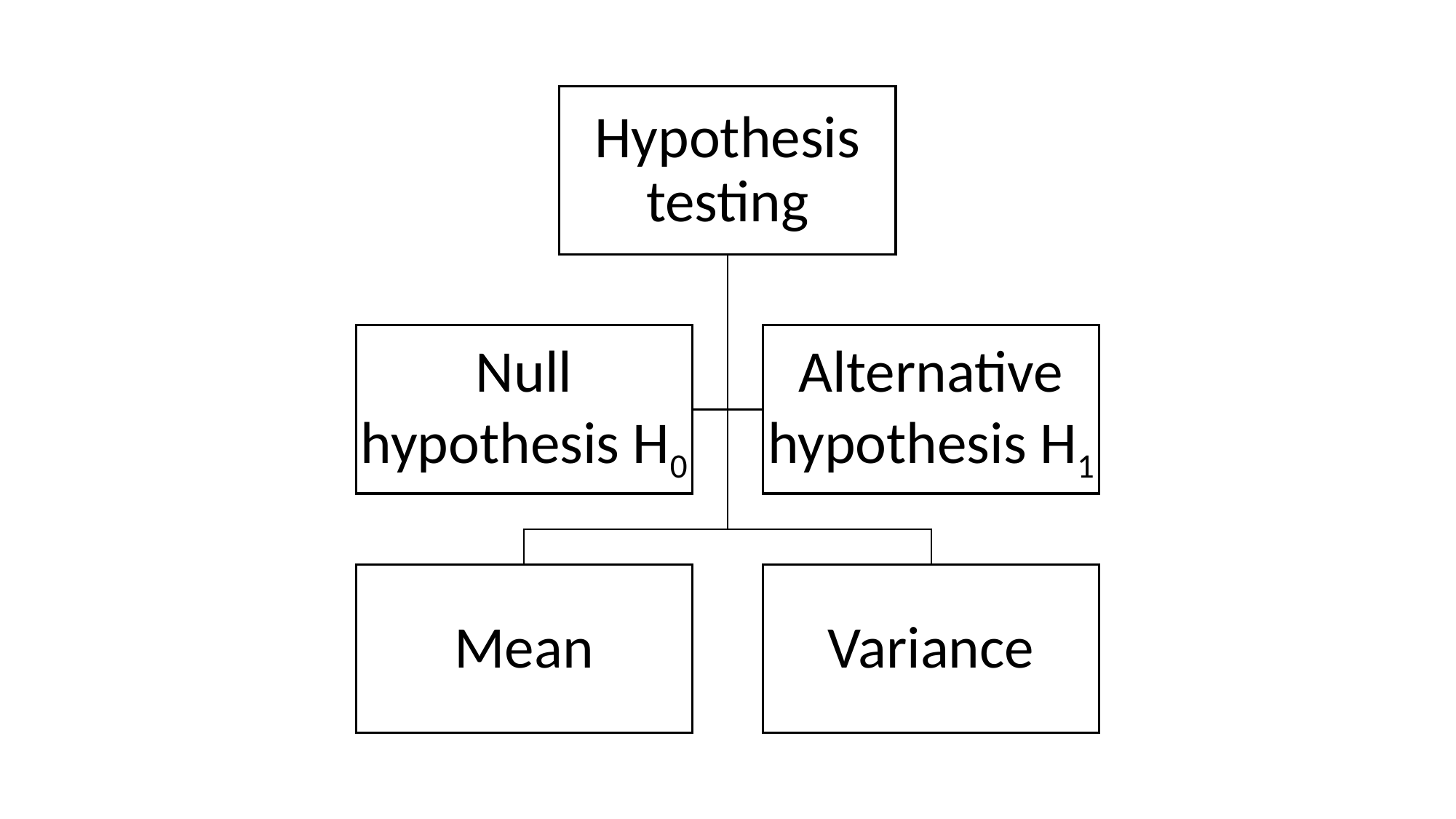

Hypothesis testing
Mean
Variance
Null hypothesis H0
Alternative hypothesis H1